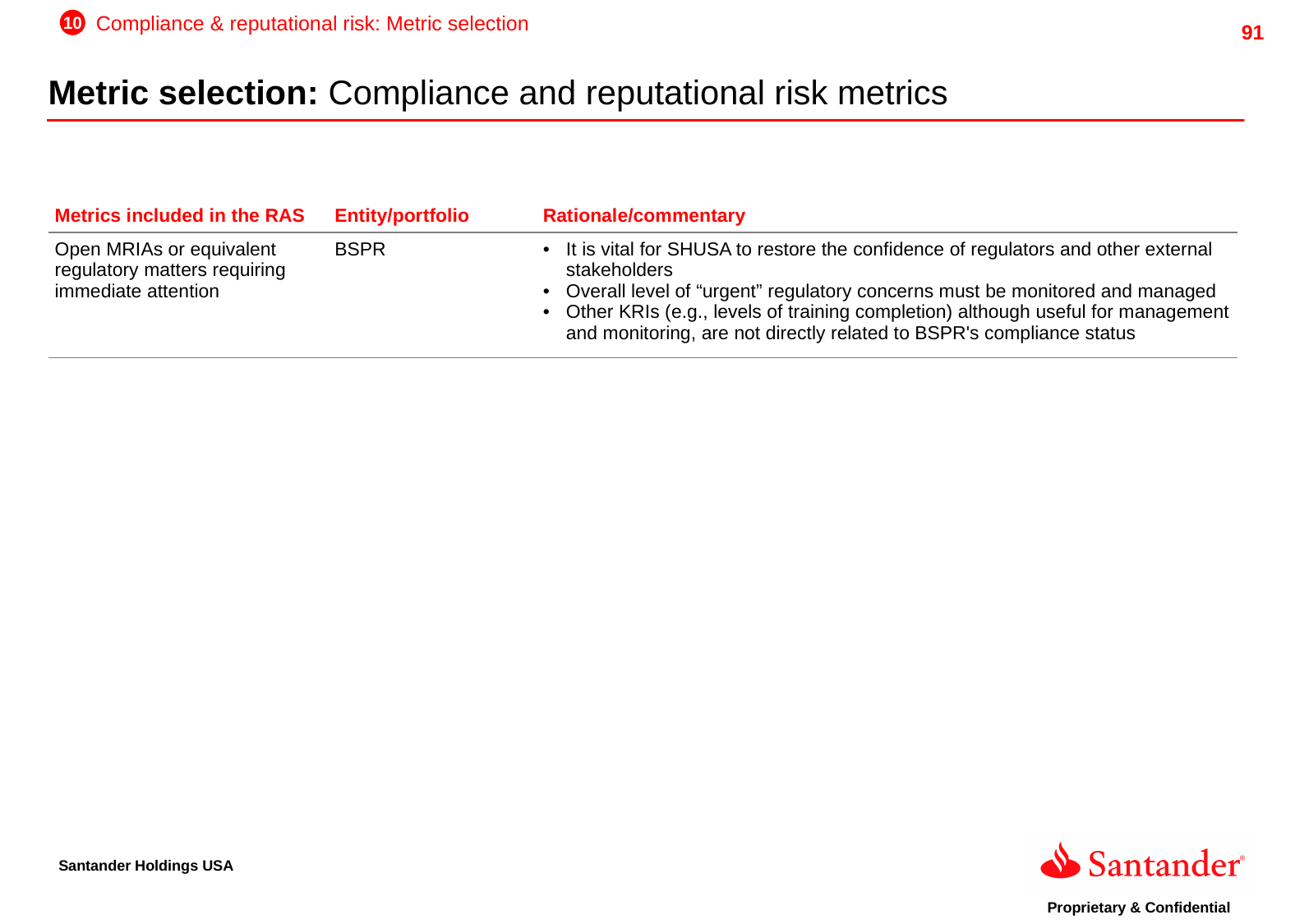

10
Compliance & reputational risk: Metric selection
Metric selection: Compliance and reputational risk metrics
| Metrics included in the RAS | Entity/portfolio | Rationale/commentary |
| --- | --- | --- |
| Open MRIAs or equivalent regulatory matters requiring immediate attention | BSPR | It is vital for SHUSA to restore the confidence of regulators and other external stakeholders Overall level of “urgent” regulatory concerns must be monitored and managed Other KRIs (e.g., levels of training completion) although useful for management and monitoring, are not directly related to BSPR's compliance status |